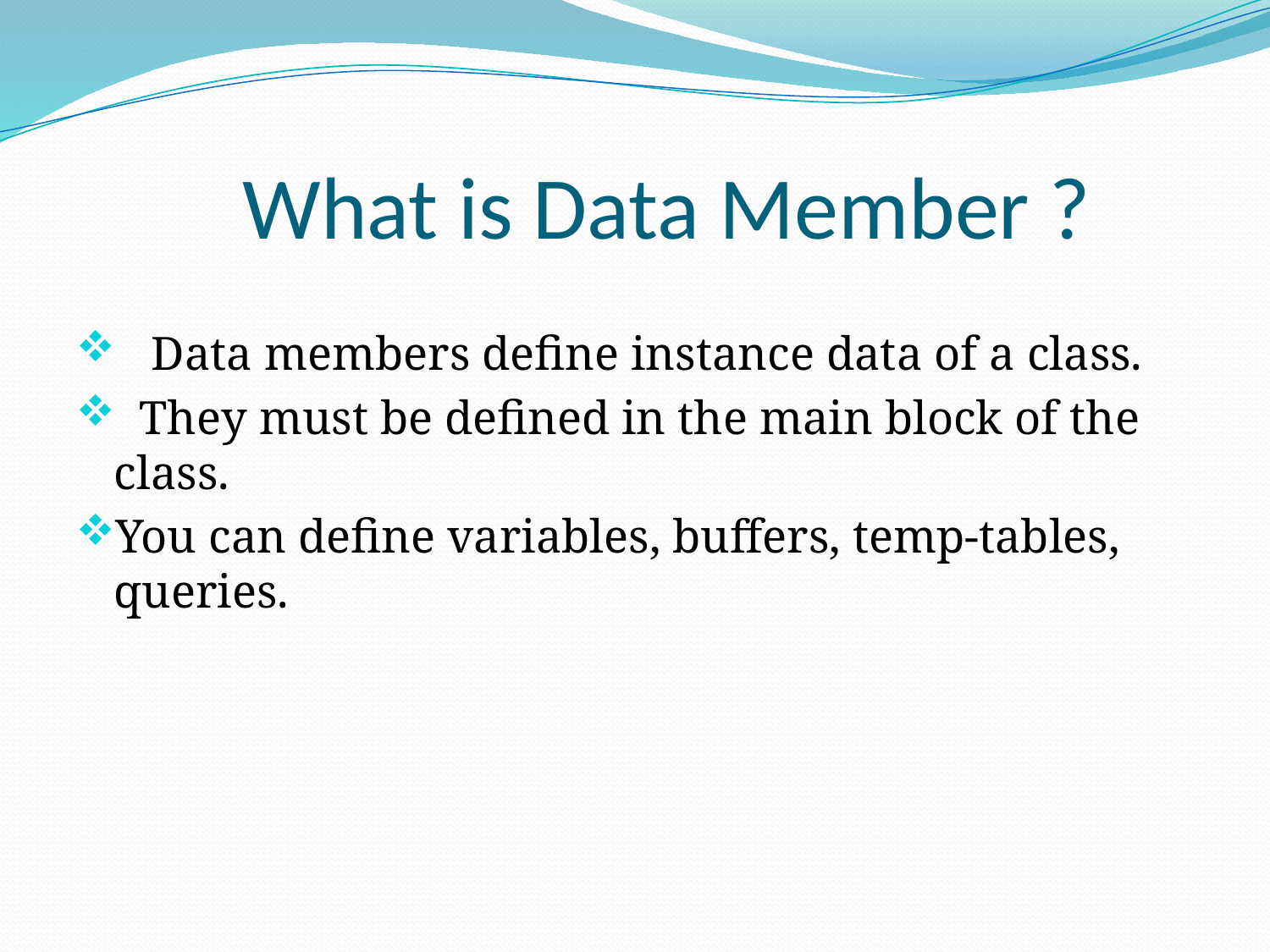

# What is Data Member ?

   Data members define instance data of a class.
  They must be defined in the main block of the class.
You can define variables, buffers, temp-tables, queries.